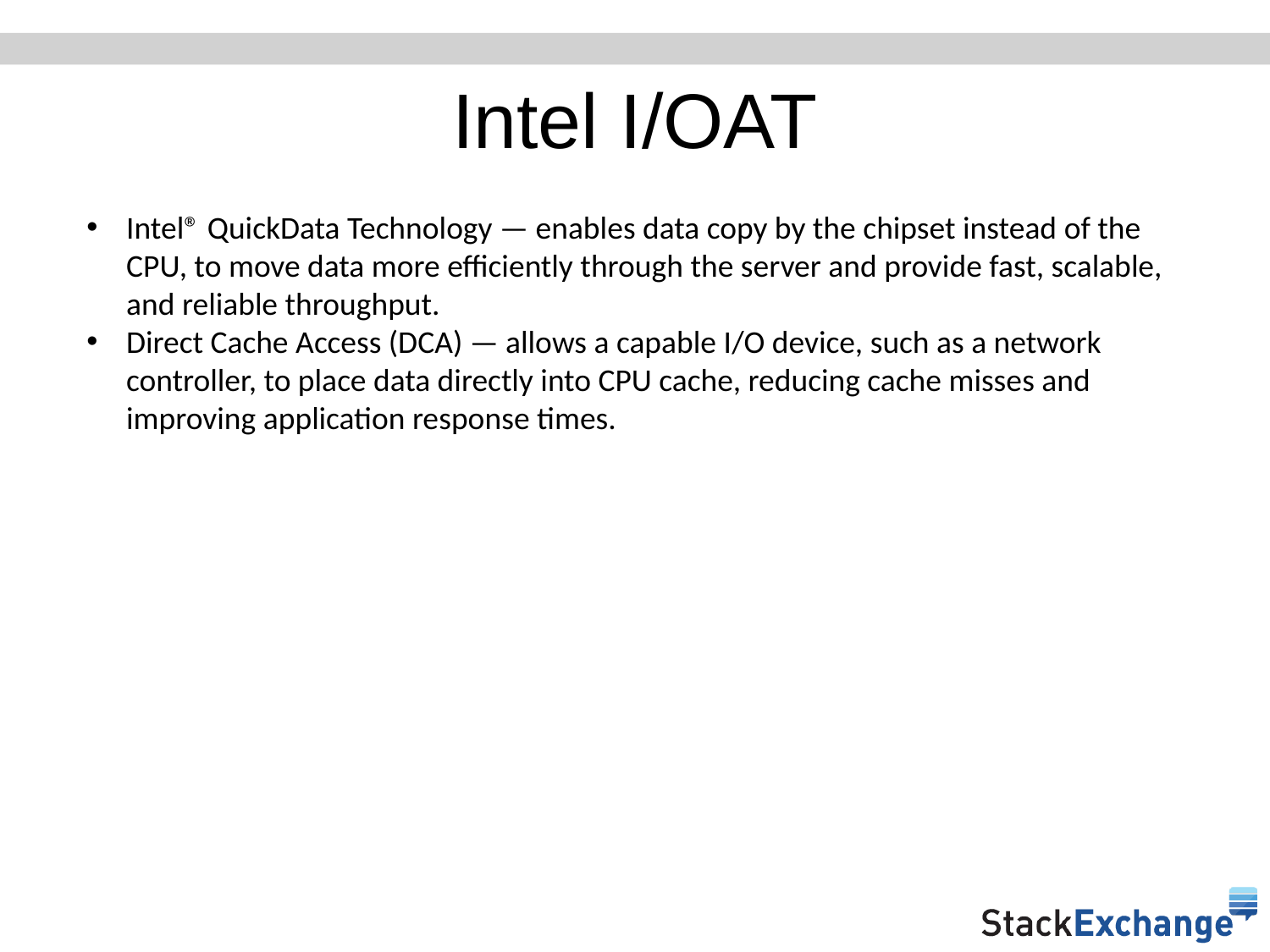

# Intel I/OAT
Intel® QuickData Technology — enables data copy by the chipset instead of the CPU, to move data more efficiently through the server and provide fast, scalable, and reliable throughput.
Direct Cache Access (DCA) — allows a capable I/O device, such as a network controller, to place data directly into CPU cache, reducing cache misses and improving application response times.